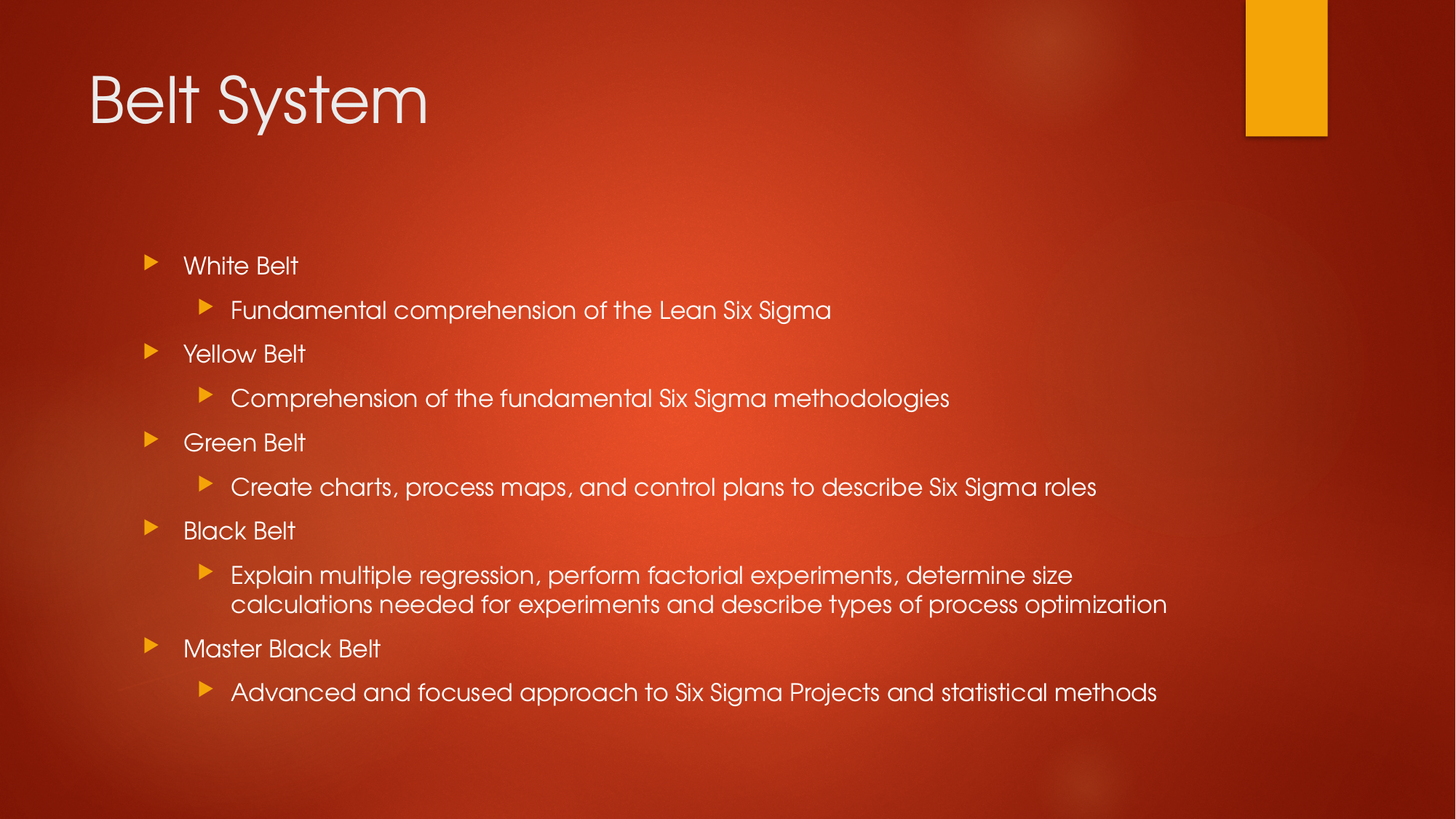

# Belt System
White Belt
Fundamental comprehension of the Lean Six Sigma
Yellow Belt
Comprehension of the fundamental Six Sigma methodologies
Green Belt
Create charts, process maps, and control plans to describe Six Sigma roles
Black Belt
Explain multiple regression, perform factorial experiments, determine size calculations needed for experiments and describe types of process optimization
Master Black Belt
Advanced and focused approach to Six Sigma Projects and statistical methods